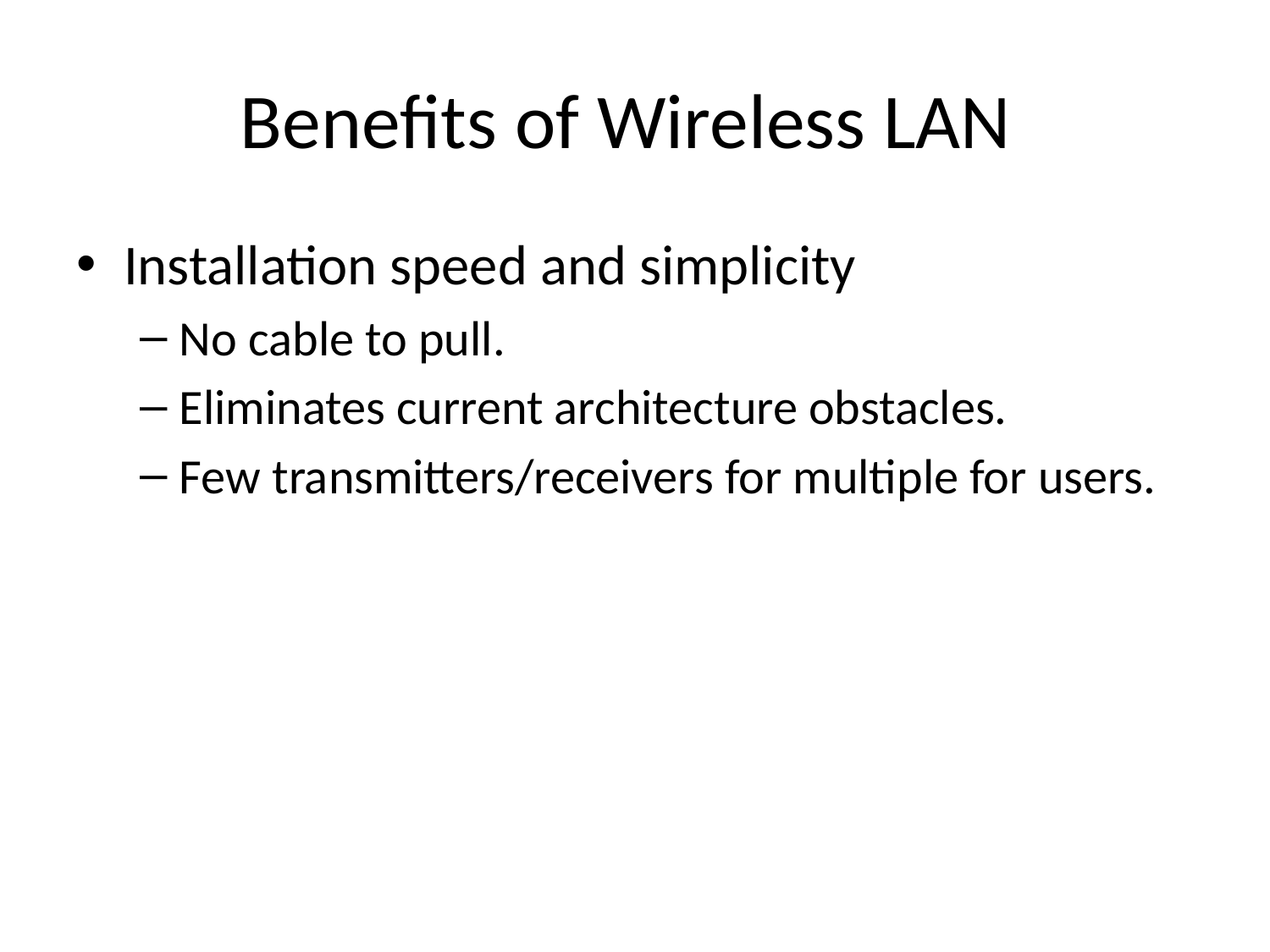

# Benefits of Wireless LAN
Installation speed and simplicity
No cable to pull.
Eliminates current architecture obstacles.
Few transmitters/receivers for multiple for users.